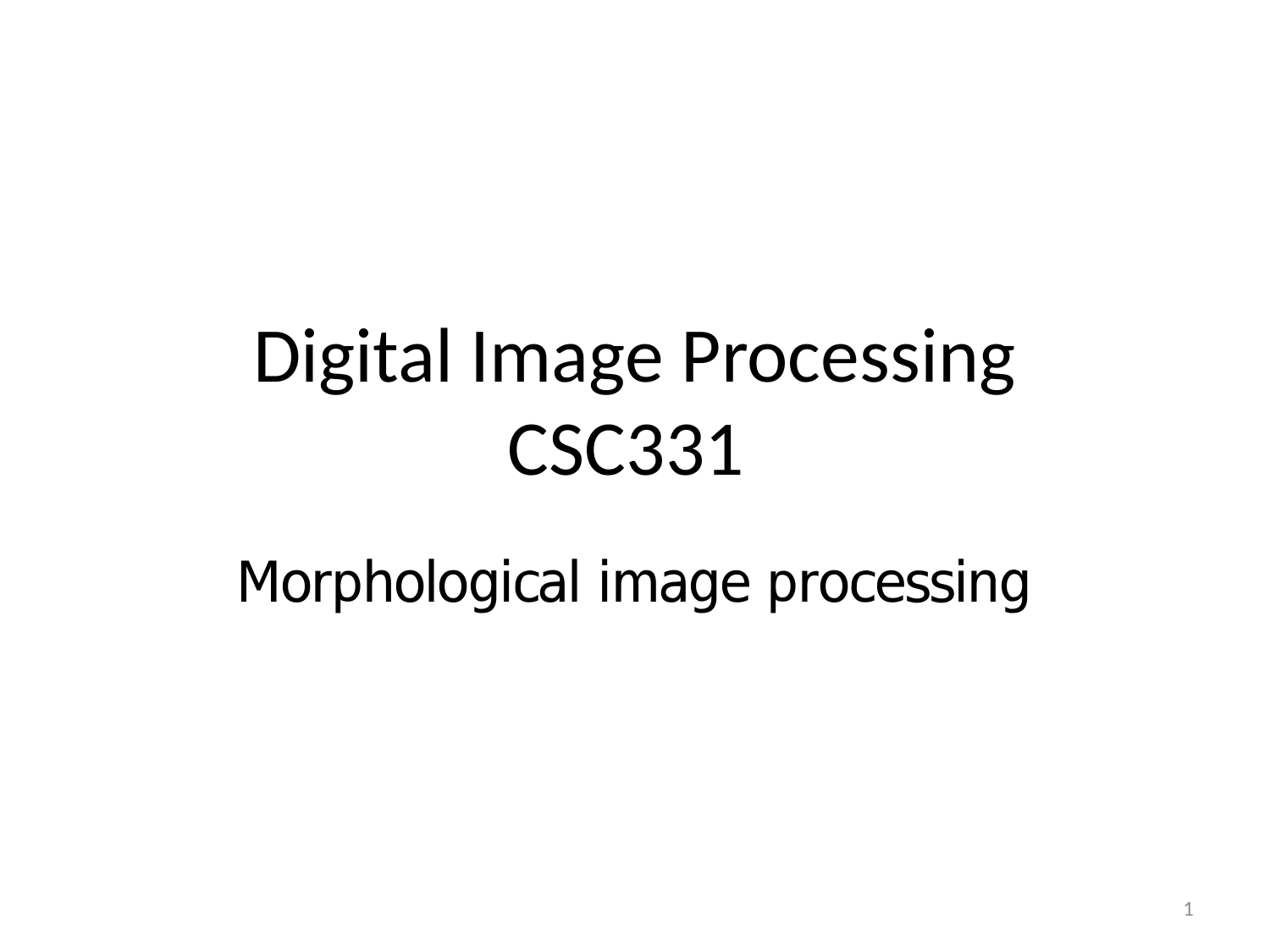

# Digital Image Processing CSC331
Morphological image processing
1